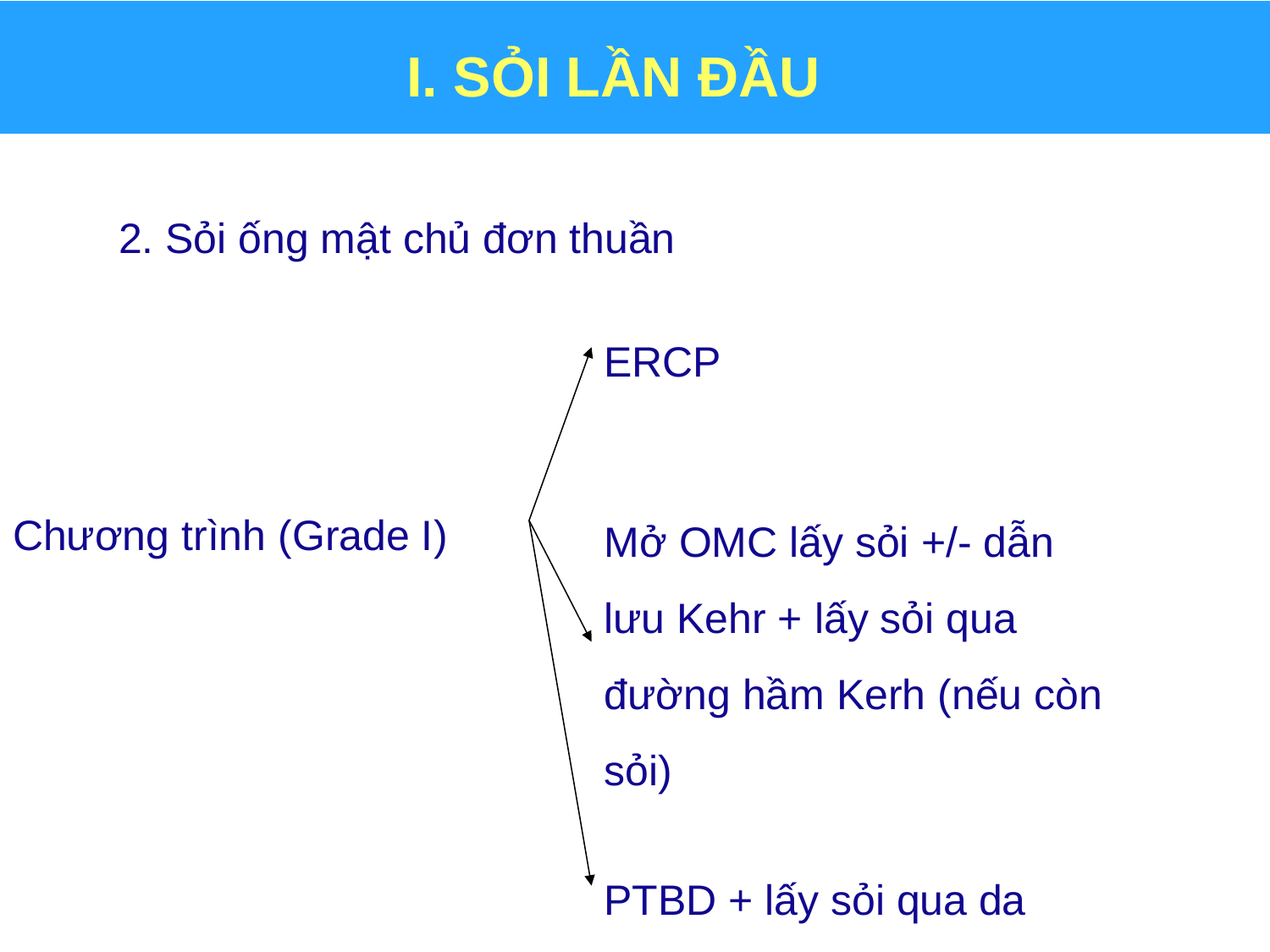

# I. SỎI LẦN ĐẦU
2. Sỏi ống mật chủ đơn thuần

ERCP
Chương trình (Grade I)
Mở OMC lấy sỏi +/- dẫn lưu Kehr + lấy sỏi qua đường hầm Kerh (nếu còn sỏi)
PTBD + lấy sỏi qua da